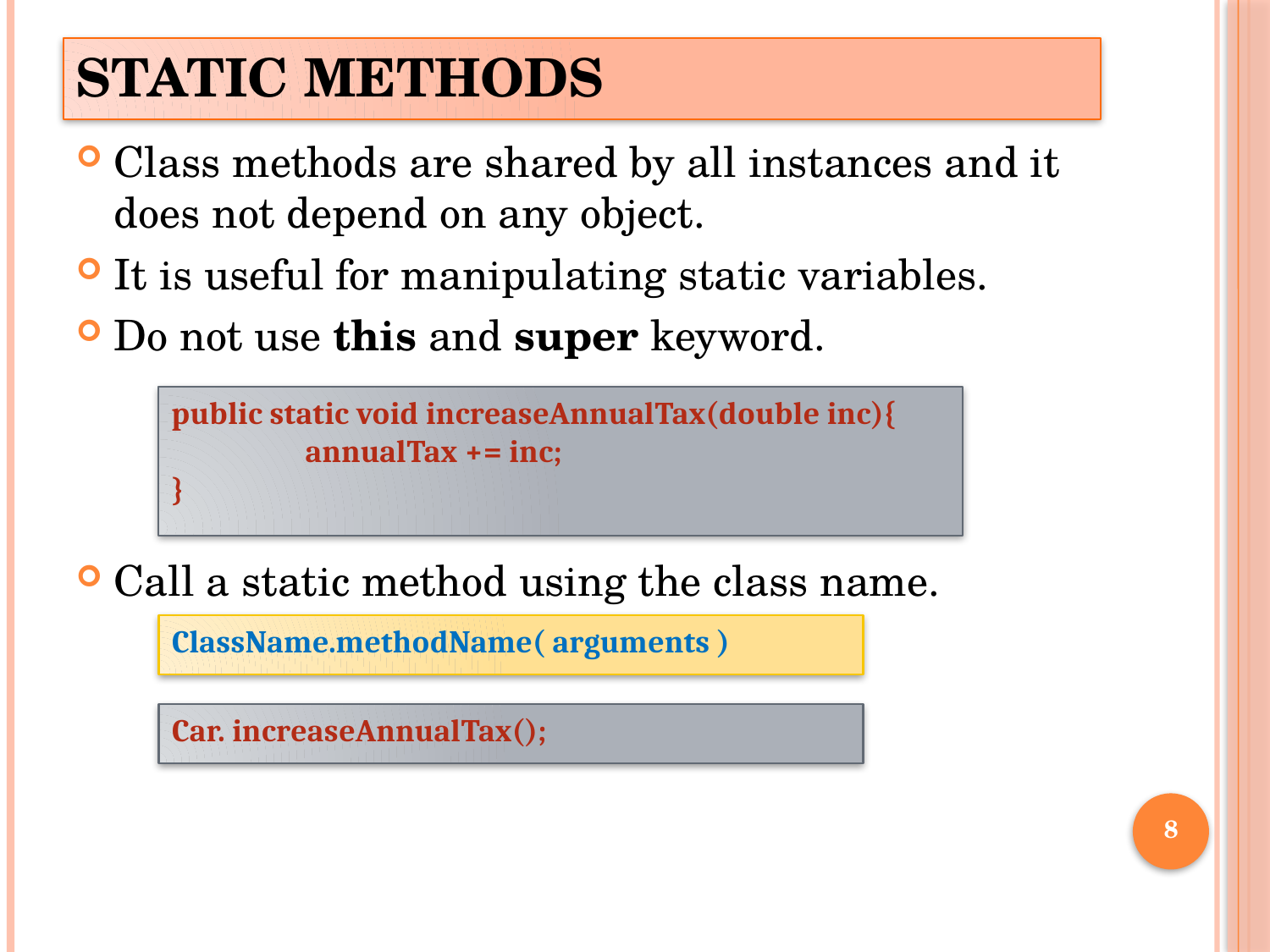

# Static Methods
Class methods are shared by all instances and it does not depend on any object.
It is useful for manipulating static variables.
Do not use this and super keyword.

Call a static method using the class name.

public static void increaseAnnualTax(double inc){
	 annualTax += inc;
}

ClassName.methodName( arguments )
Car. increaseAnnualTax();
8